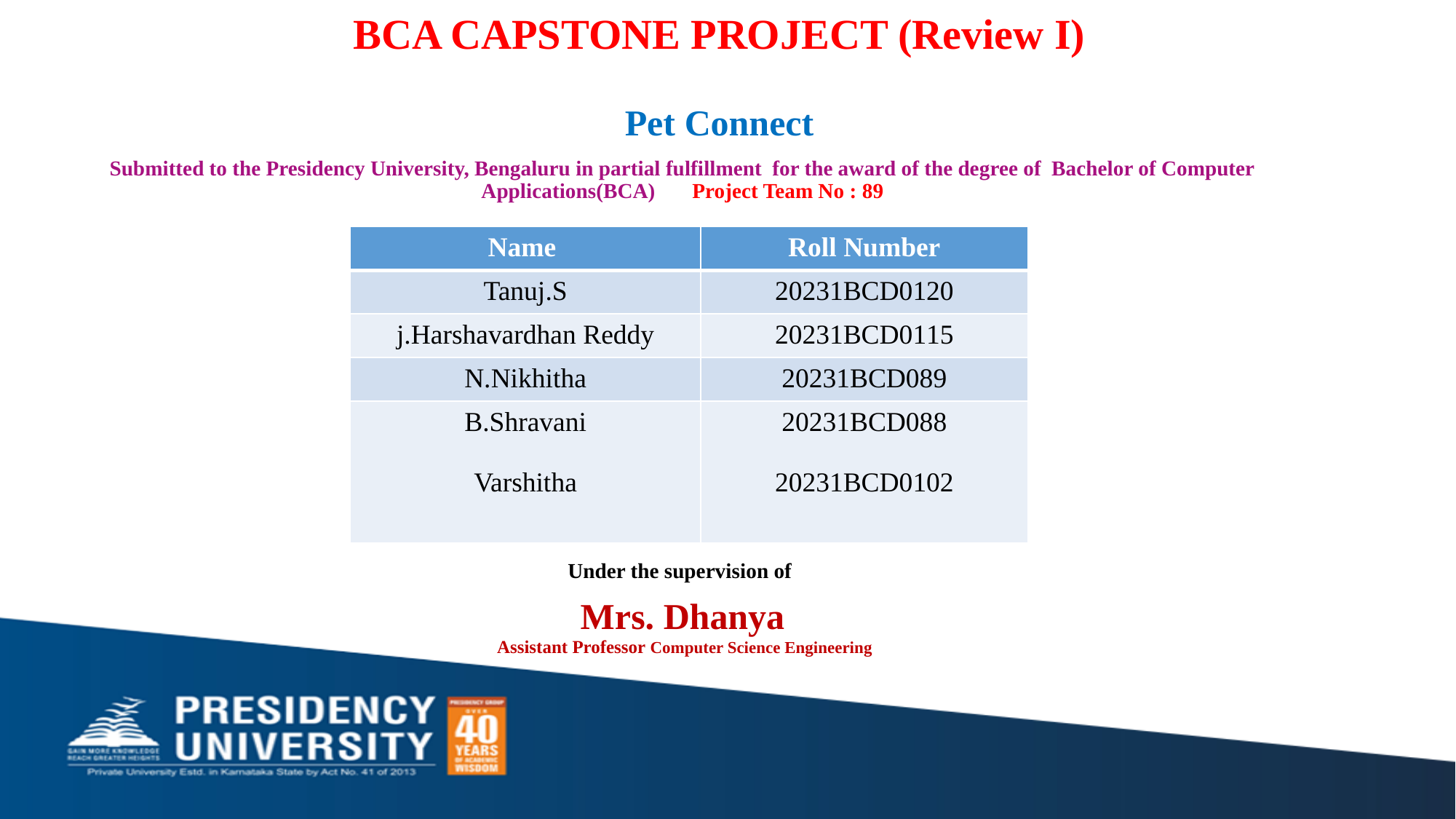

# BCA CAPSTONE PROJECT (Review I) Pet Connect
Submitted to the Presidency University, Bengaluru in partial fulfillment  for the award of the degree of  Bachelor of Computer Applications(BCA)       Project Team No : 89

Under the supervision of
Mrs. Dhanya
 Assistant Professor Computer Science Engineering

| Name | Roll Number |
| --- | --- |
| Tanuj.S | 20231BCD0120 |
| j.Harshavardhan Reddy | 20231BCD0115 |
| N.Nikhitha | 20231BCD089 |
| B.Shravani Varshitha | 20231BCD088 20231BCD0102 |
1